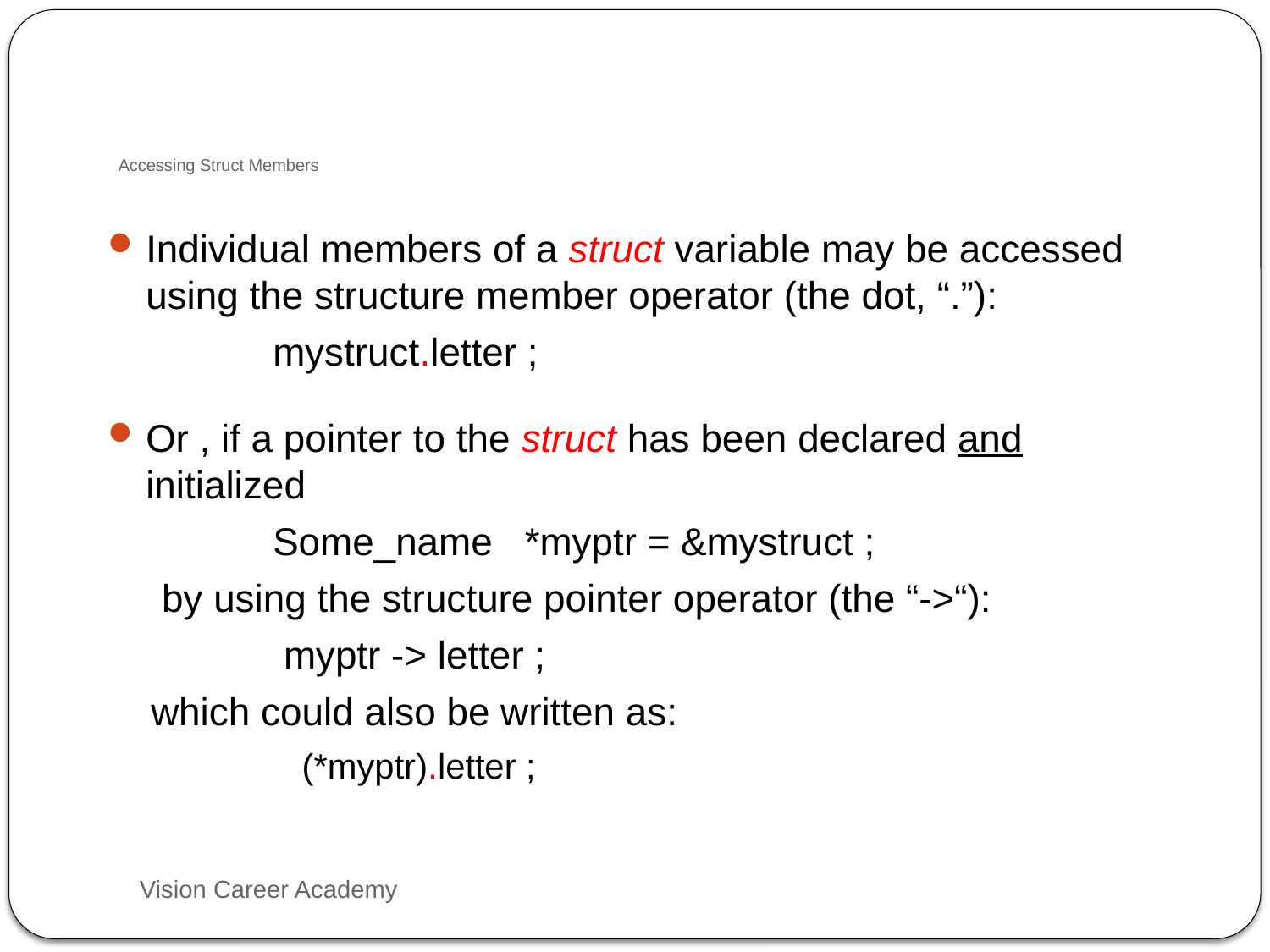

# Accessing Struct Members
Individual members of a struct variable may be accessed using the structure member operator (the dot, “.”):
 	   	mystruct.letter ;

Or , if a pointer to the struct has been declared and initialized
 	   	Some_name   *myptr = &mystruct ;
     by using the structure pointer operator (the “->“):
 	  	 myptr -> letter ;
    which could also be written as:
 		   (*myptr).letter ;
Vision Career Academy